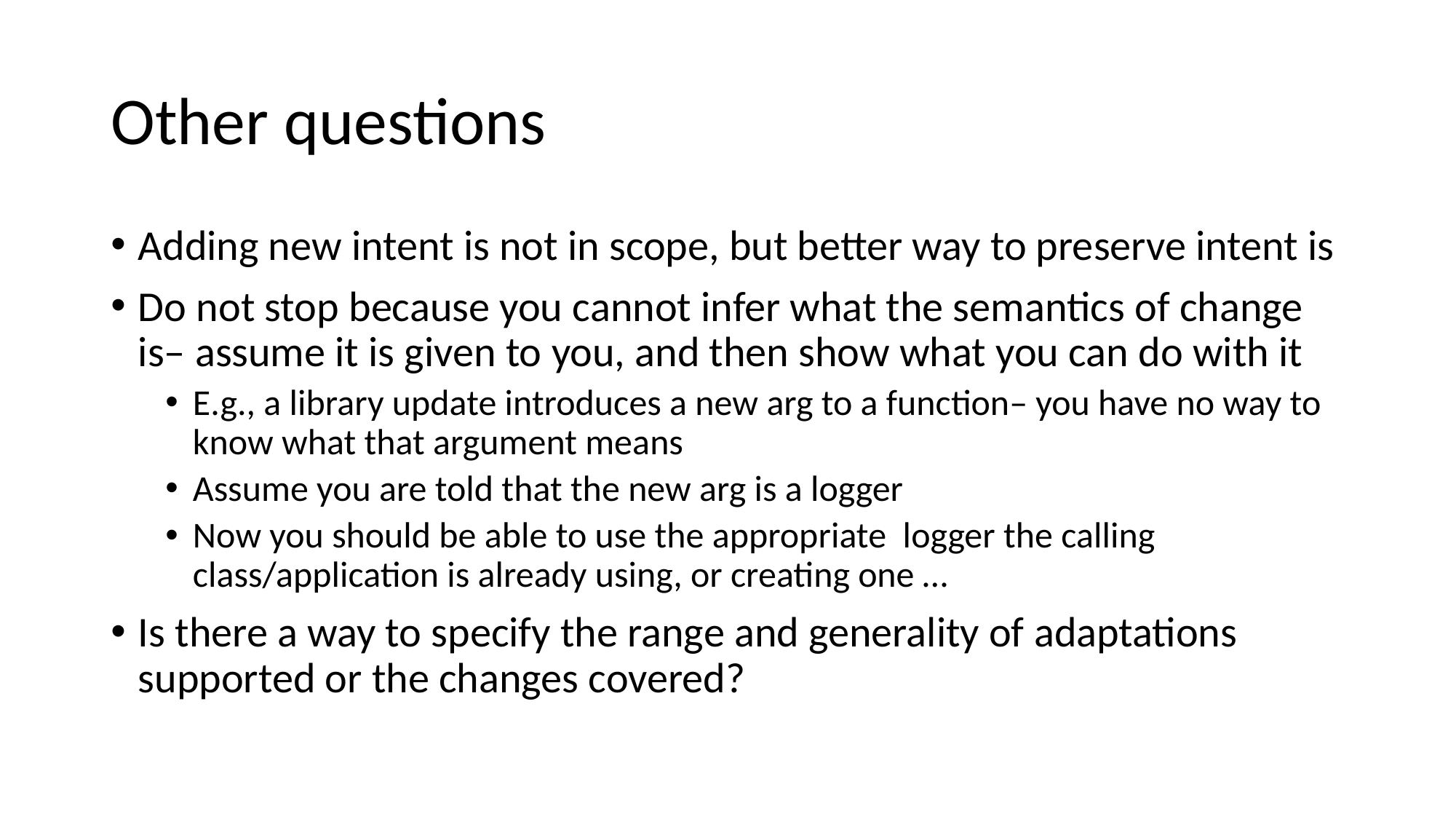

# Other questions
Adding new intent is not in scope, but better way to preserve intent is
Do not stop because you cannot infer what the semantics of change is– assume it is given to you, and then show what you can do with it
E.g., a library update introduces a new arg to a function– you have no way to know what that argument means
Assume you are told that the new arg is a logger
Now you should be able to use the appropriate  logger the calling class/application is already using, or creating one …
Is there a way to specify the range and generality of adaptations supported or the changes covered?